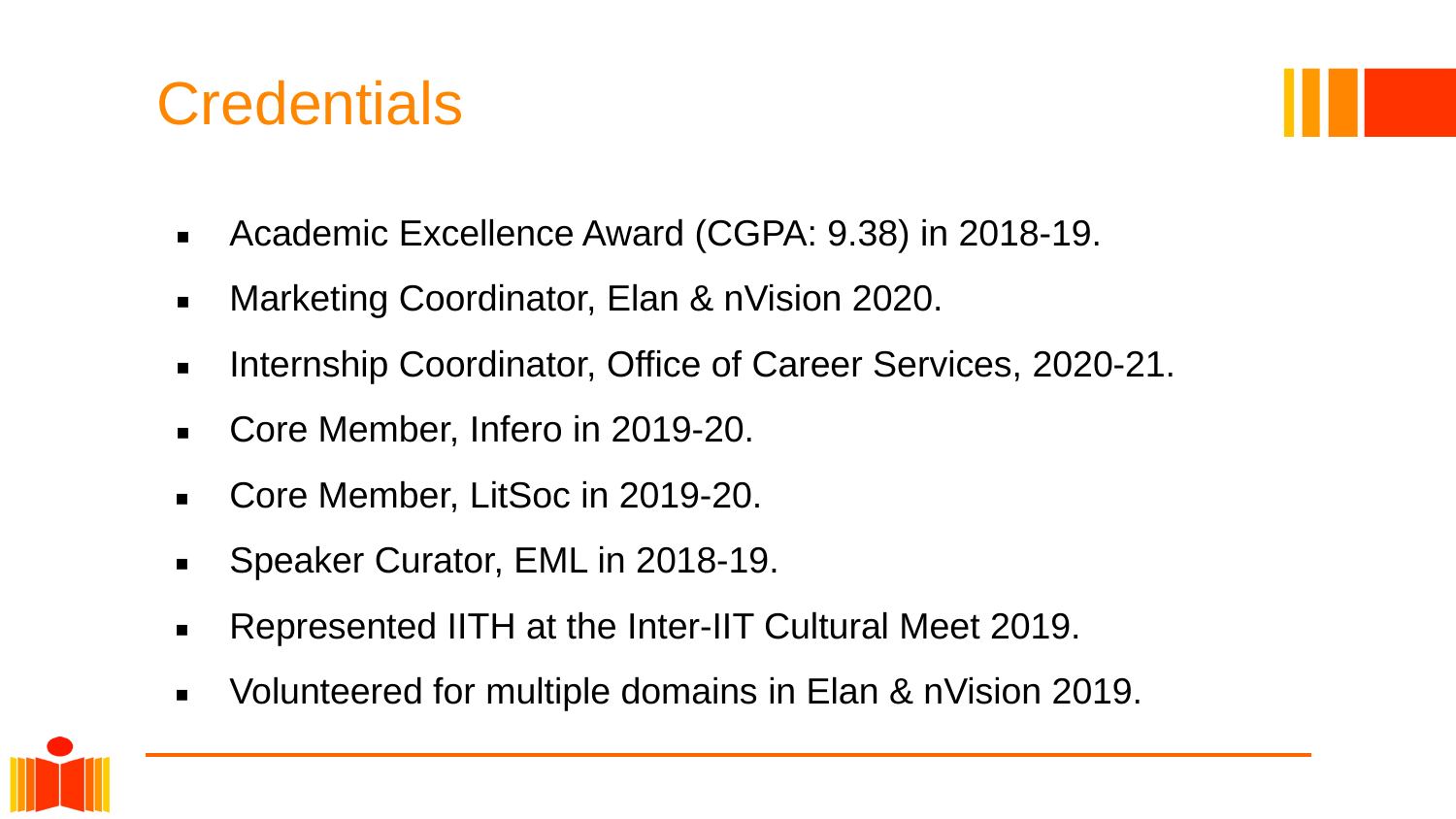

# Credentials
Academic Excellence Award (CGPA: 9.38) in 2018-19.
Marketing Coordinator, Elan & nVision 2020.
Internship Coordinator, Office of Career Services, 2020-21.
Core Member, Infero in 2019-20.
Core Member, LitSoc in 2019-20.
Speaker Curator, EML in 2018-19.
Represented IITH at the Inter-IIT Cultural Meet 2019.
Volunteered for multiple domains in Elan & nVision 2019.